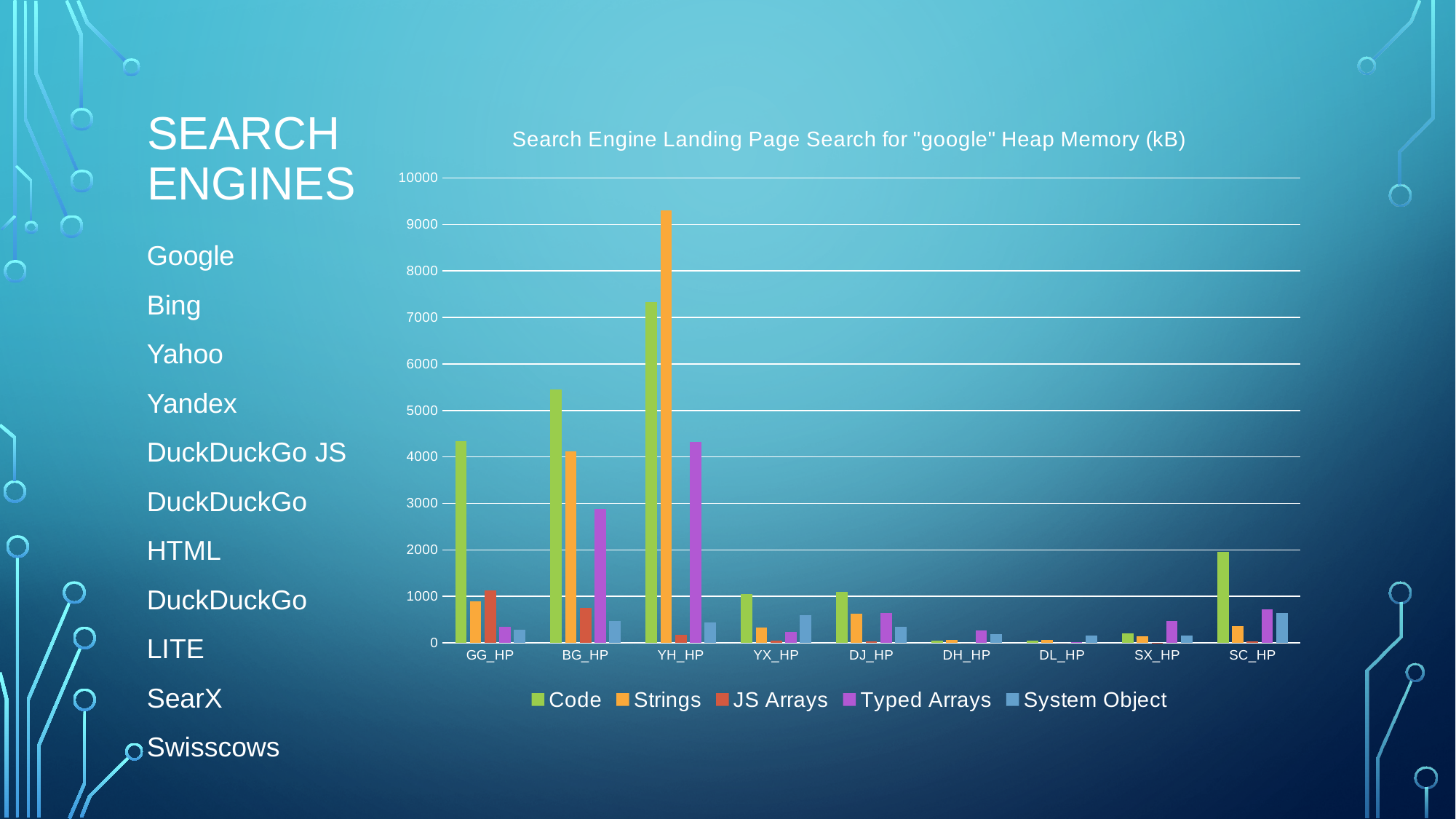

# Search Engines

### Chart: Search Engine Landing Page Search for "google" Heap Memory (kB)

| Category |  |  |  |  |  |
|---|---|---|---|---|---|
| GG_HP | 4341.0 | 887.0 | 1134.0 | 348.0 | 288.0 |
| BG_HP | 5451.0 | 4113.0 | 756.0 | 2888.0 | 469.0 |
| YH_HP | 7326.0 | 9298.0 | 167.0 | 4324.0 | 435.0 |
| YX_HP | 1045.0 | 332.0 | 50.0 | 242.0 | 590.0 |
| DJ_HP | 1093.0 | 627.0 | 30.0 | 649.0 | 347.0 |
| DH_HP | 49.0 | 64.0 | 0.0 | 270.0 | 188.0 |
| DL_HP | 49.0 | 64.0 | 0.0 | 23.0 | 163.0 |
| SX_HP | 200.0 | 138.0 | 3.0 | 465.0 | 160.0 |
| SC_HP | 1955.0 | 368.0 | 39.0 | 718.0 | 645.0 |
Google
Bing
Yahoo
Yandex
DuckDuckGo JS
DuckDuckGo HTML
DuckDuckGo LITE
SearX
Swisscows